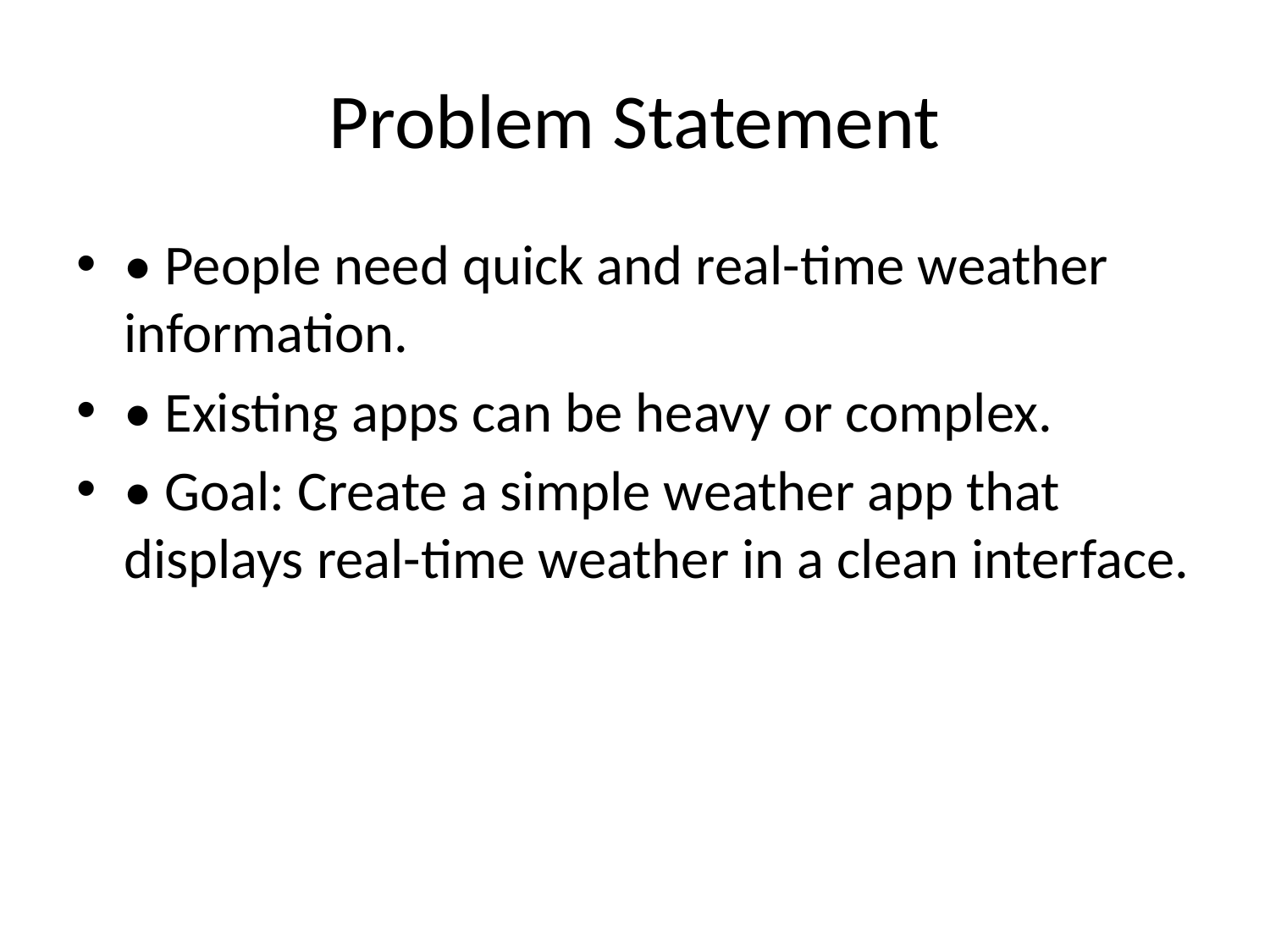

# Problem Statement
• People need quick and real-time weather information.
• Existing apps can be heavy or complex.
• Goal: Create a simple weather app that displays real-time weather in a clean interface.